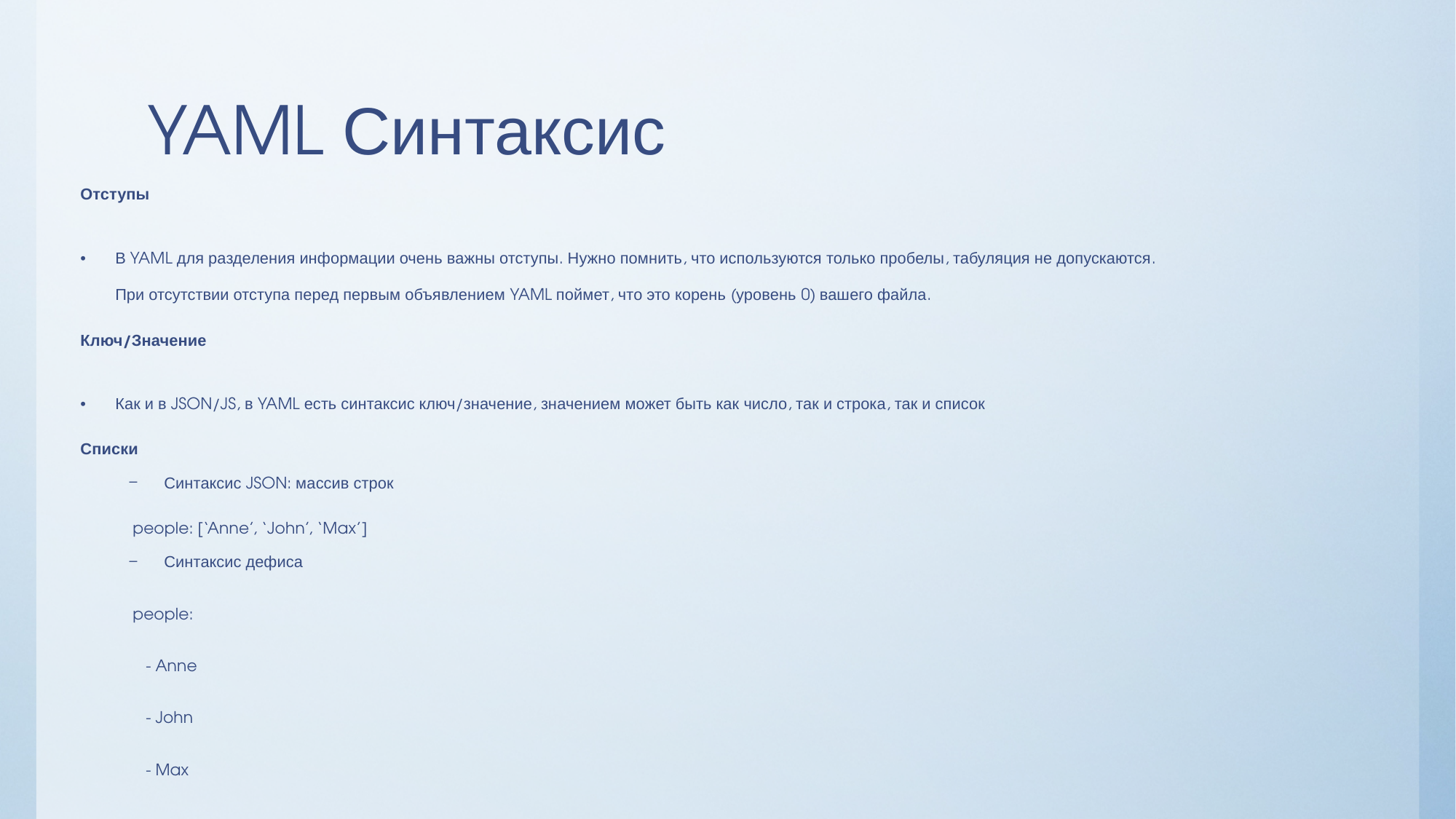

# YAML Синтаксис
Отступы
В YAML для разделения информации очень важны отступы. Нужно помнить, что используются только пробелы, табуляция не допускаются.
При отсутствии отступа перед первым объявлением YAML поймет, что это корень (уровень 0) вашего файла.
Ключ/Значение
Как и в JSON/JS, в YAML есть синтаксис ключ/значение, значением может быть как число, так и строка, так и список
Списки
Синтаксис JSON: массив строк
            people: [‘Anne’, ‘John’, ‘Max’]
Синтаксис дефиса
people:
   - Anne
   - John
   - Max